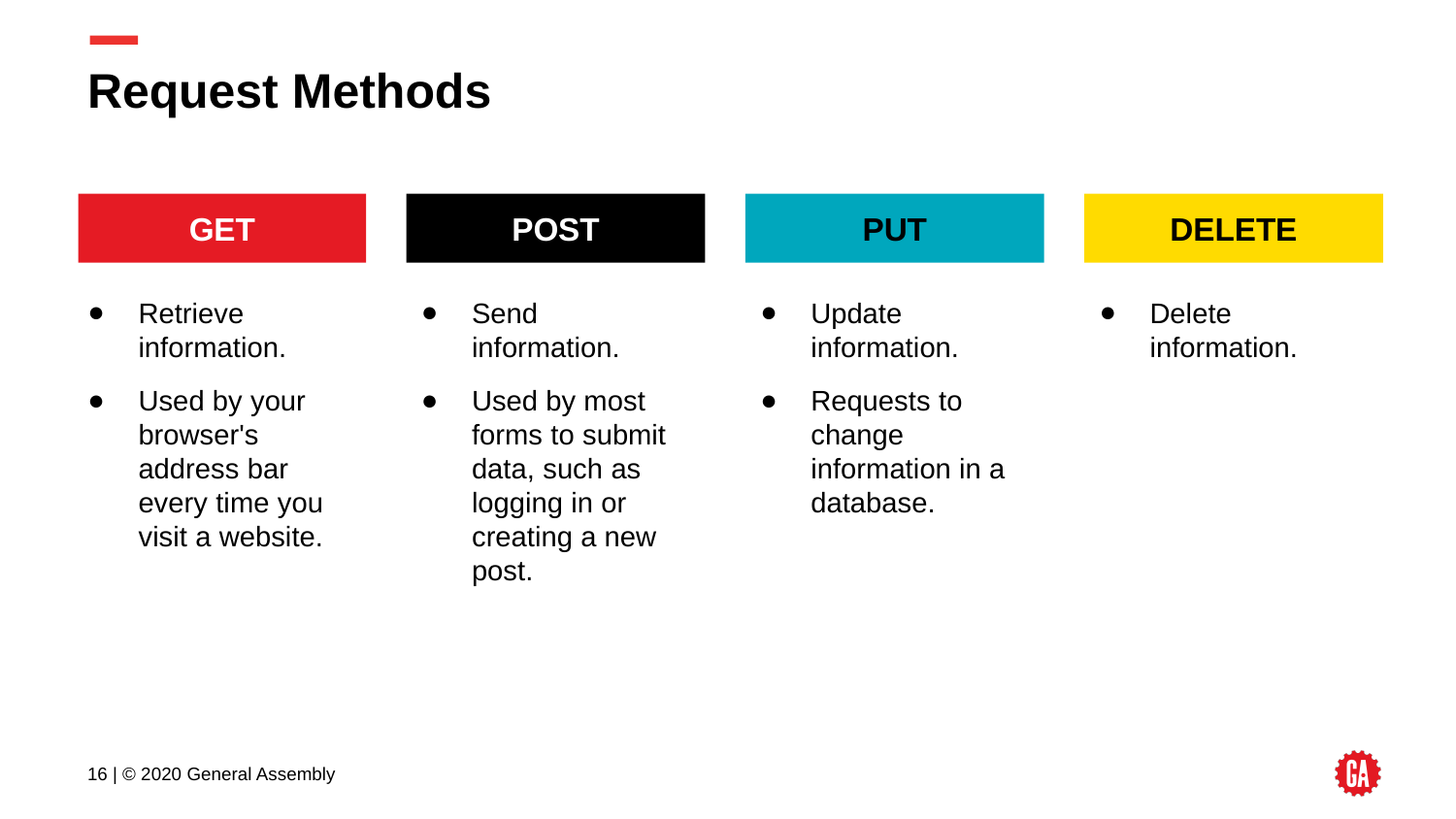

# Request Methods
GET
POST
PUT
DELETE
Retrieve information.
Used by your browser's address bar every time you visit a website.
Send information.
Used by most forms to submit data, such as logging in or creating a new post.
Update information.
Requests to change information in a database.
Delete information.
16 | © 2020 General Assembly